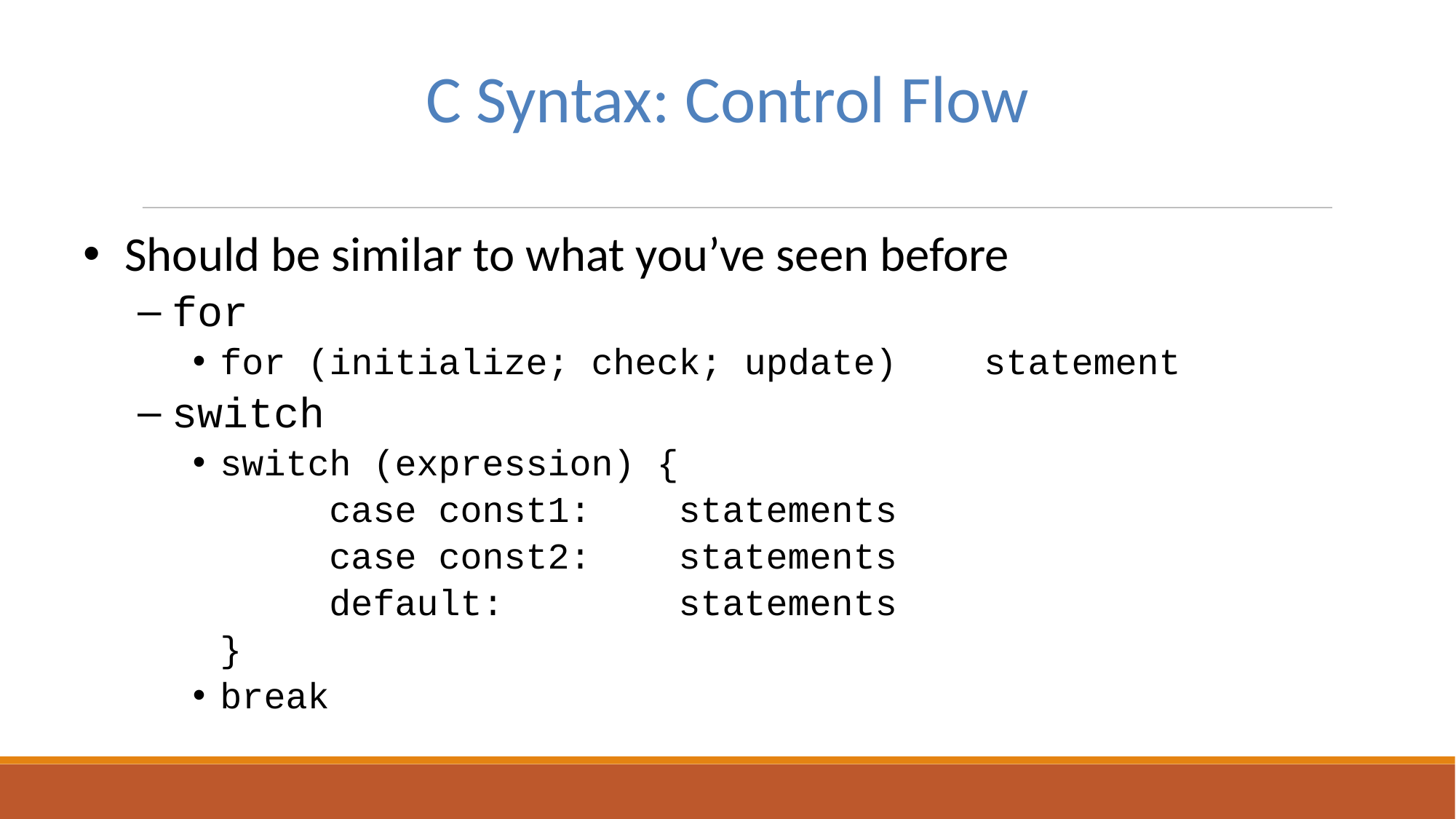

# C Syntax: Control Flow
Should be similar to what you’ve seen before
for
for (initialize; check; update) 	statement
switch
switch (expression) {
		case const1:    statements
		case const2:    statements
		default:        statements
	}
break